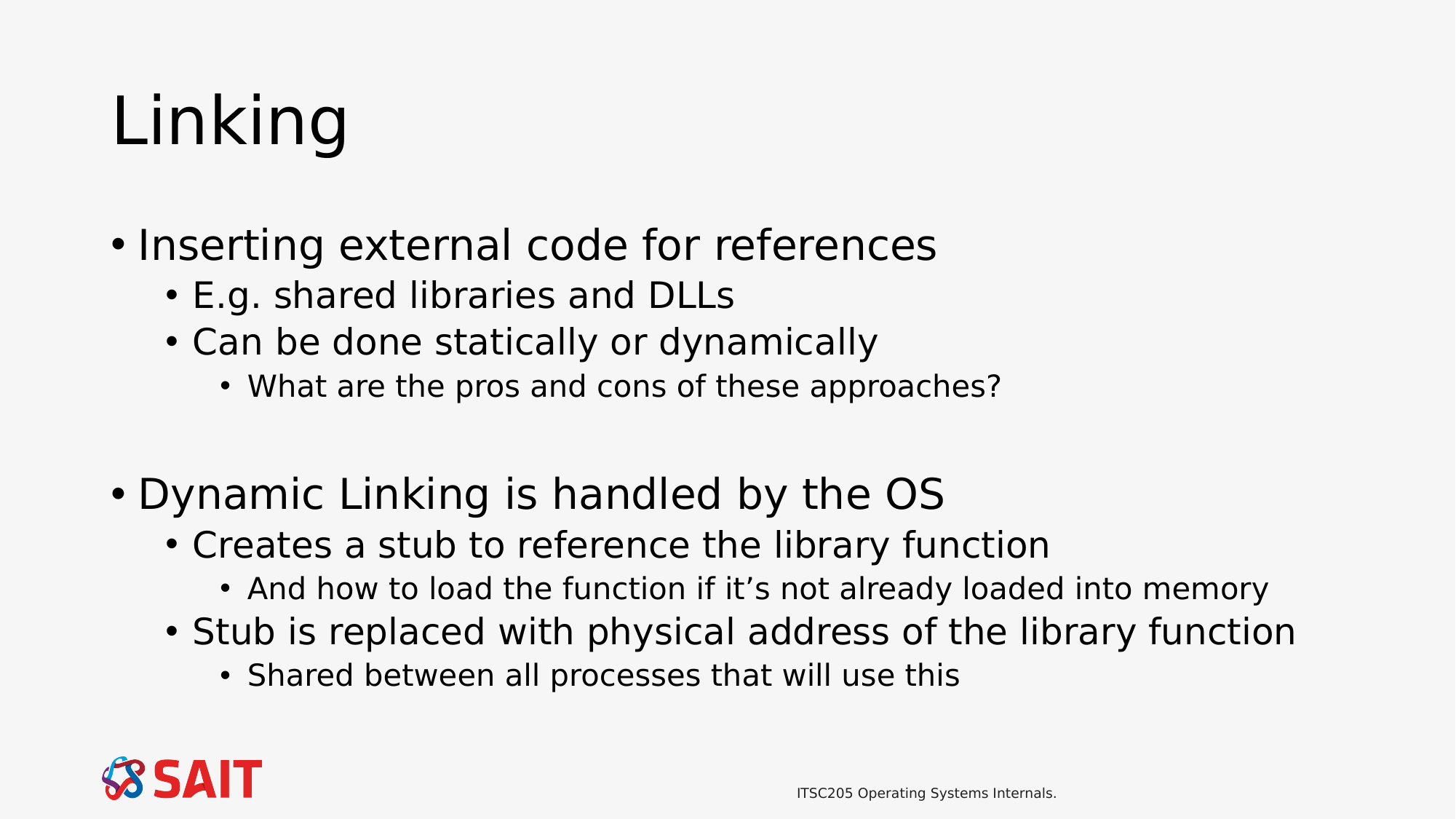

# Linking
Inserting external code for references
E.g. shared libraries and DLLs
Can be done statically or dynamically
What are the pros and cons of these approaches?

Dynamic Linking is handled by the OS
Creates a stub to reference the library function
And how to load the function if it’s not already loaded into memory
Stub is replaced with physical address of the library function
Shared between all processes that will use this
ITSC205 Operating Systems Internals.